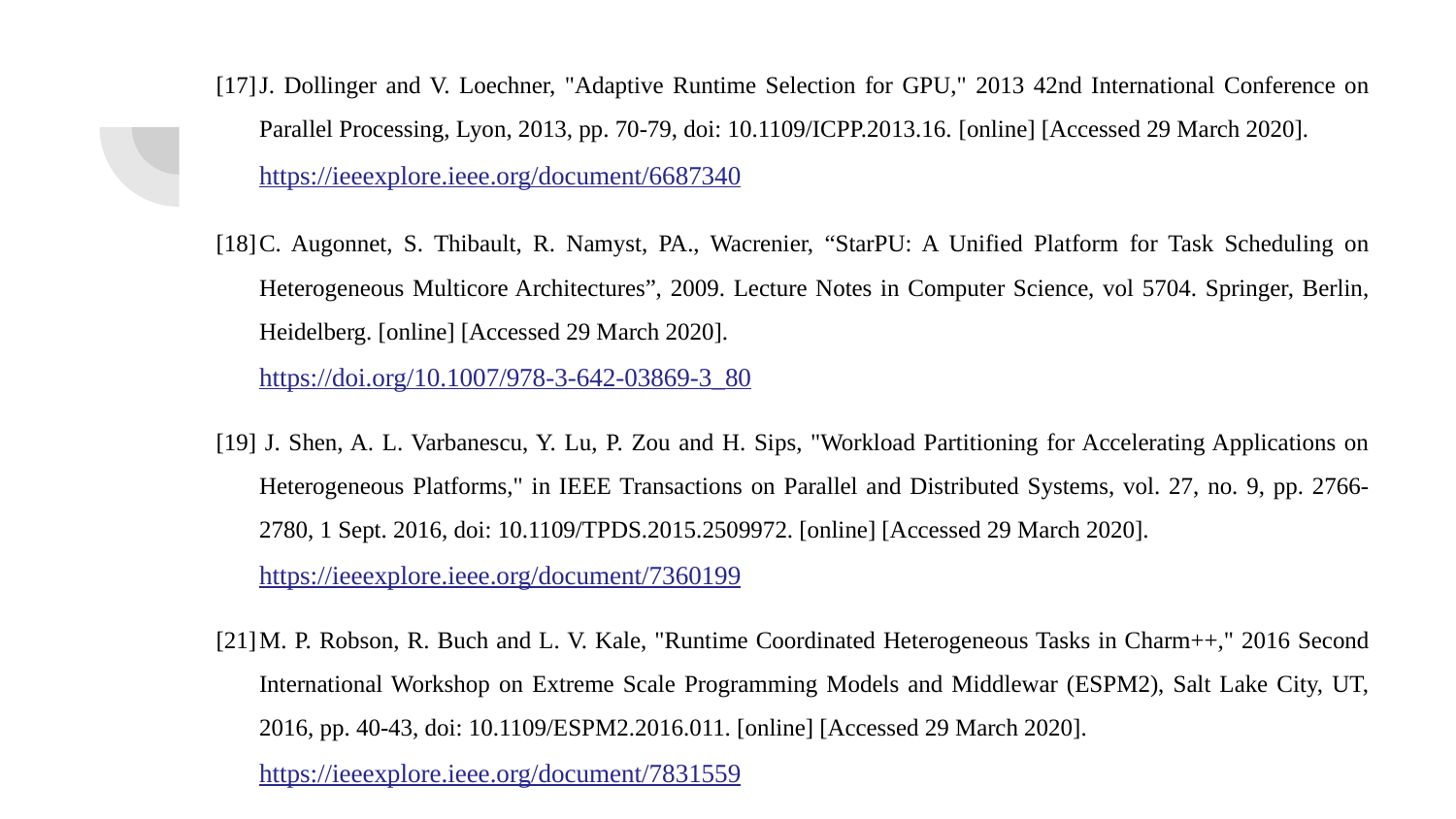

[17]	J. Dollinger and V. Loechner, "Adaptive Runtime Selection for GPU," 2013 42nd International Conference on Parallel Processing, Lyon, 2013, pp. 70-79, doi: 10.1109/ICPP.2013.16. [online] [Accessed 29 March 2020].
https://ieeexplore.ieee.org/document/6687340
[18]	C. Augonnet, S. Thibault, R. Namyst, PA., Wacrenier, “StarPU: A Unified Platform for Task Scheduling on Heterogeneous Multicore Architectures”, 2009. Lecture Notes in Computer Science, vol 5704. Springer, Berlin, Heidelberg. [online] [Accessed 29 March 2020].
https://doi.org/10.1007/978-3-642-03869-3_80
[19] J. Shen, A. L. Varbanescu, Y. Lu, P. Zou and H. Sips, "Workload Partitioning for Accelerating Applications on Heterogeneous Platforms," in IEEE Transactions on Parallel and Distributed Systems, vol. 27, no. 9, pp. 2766-2780, 1 Sept. 2016, doi: 10.1109/TPDS.2015.2509972. [online] [Accessed 29 March 2020].
https://ieeexplore.ieee.org/document/7360199
[21]	M. P. Robson, R. Buch and L. V. Kale, "Runtime Coordinated Heterogeneous Tasks in Charm++," 2016 Second International Workshop on Extreme Scale Programming Models and Middlewar (ESPM2), Salt Lake City, UT, 2016, pp. 40-43, doi: 10.1109/ESPM2.2016.011. [online] [Accessed 29 March 2020].
https://ieeexplore.ieee.org/document/7831559